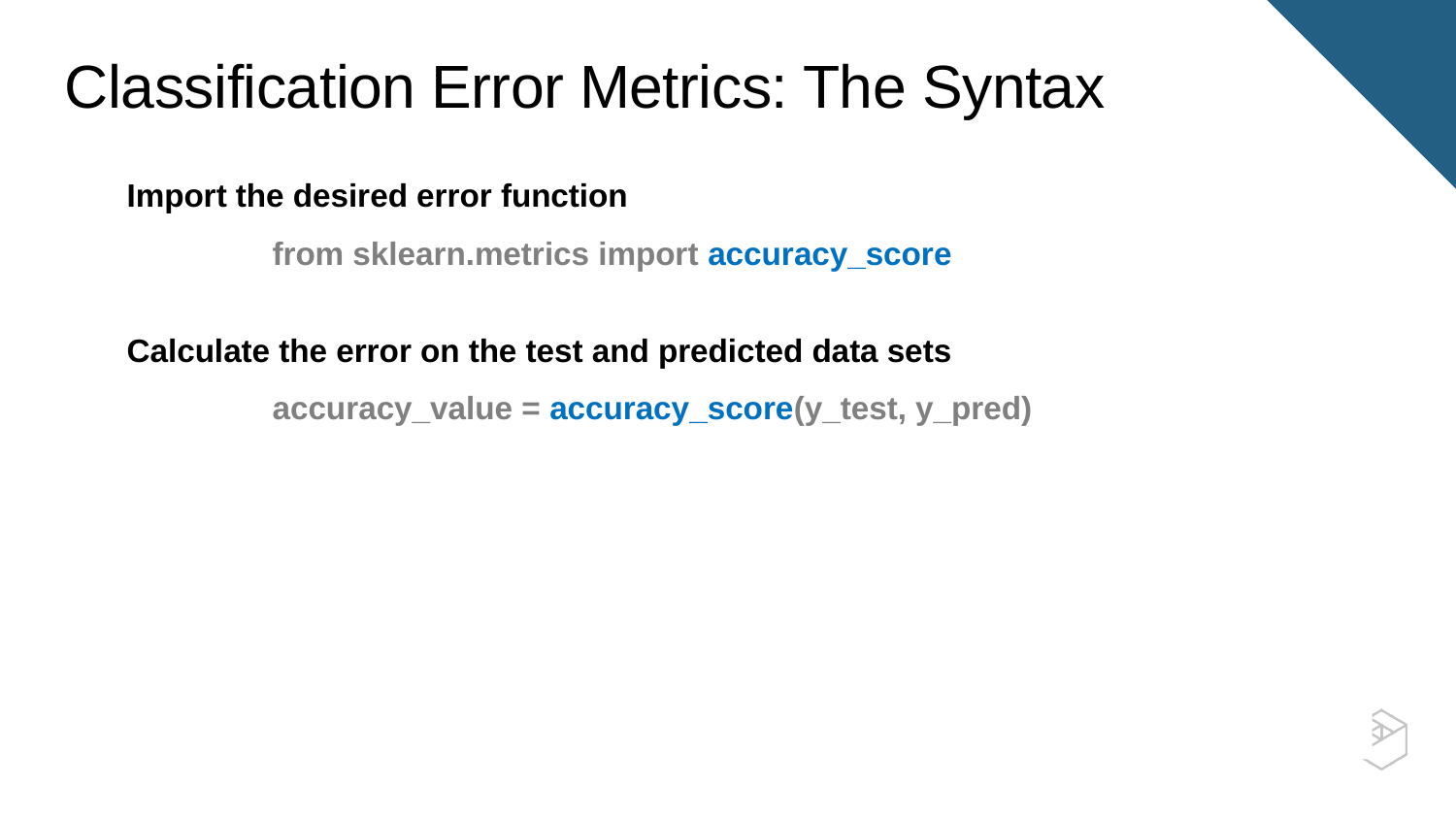

Classification Error Metrics: The Syntax
Import the desired error function
	from sklearn.metrics import accuracy_score

Calculate the error on the test and predicted data sets
	accuracy_value = accuracy_score(y_test, y_pred)

Lots of other error metrics and diagnostic tools:
  from sklearn.metrics import precision_score, recall_score,  				f1_score, roc_auc_score,       				confusion_matrix, roc_curve, 					precision_recall_curve